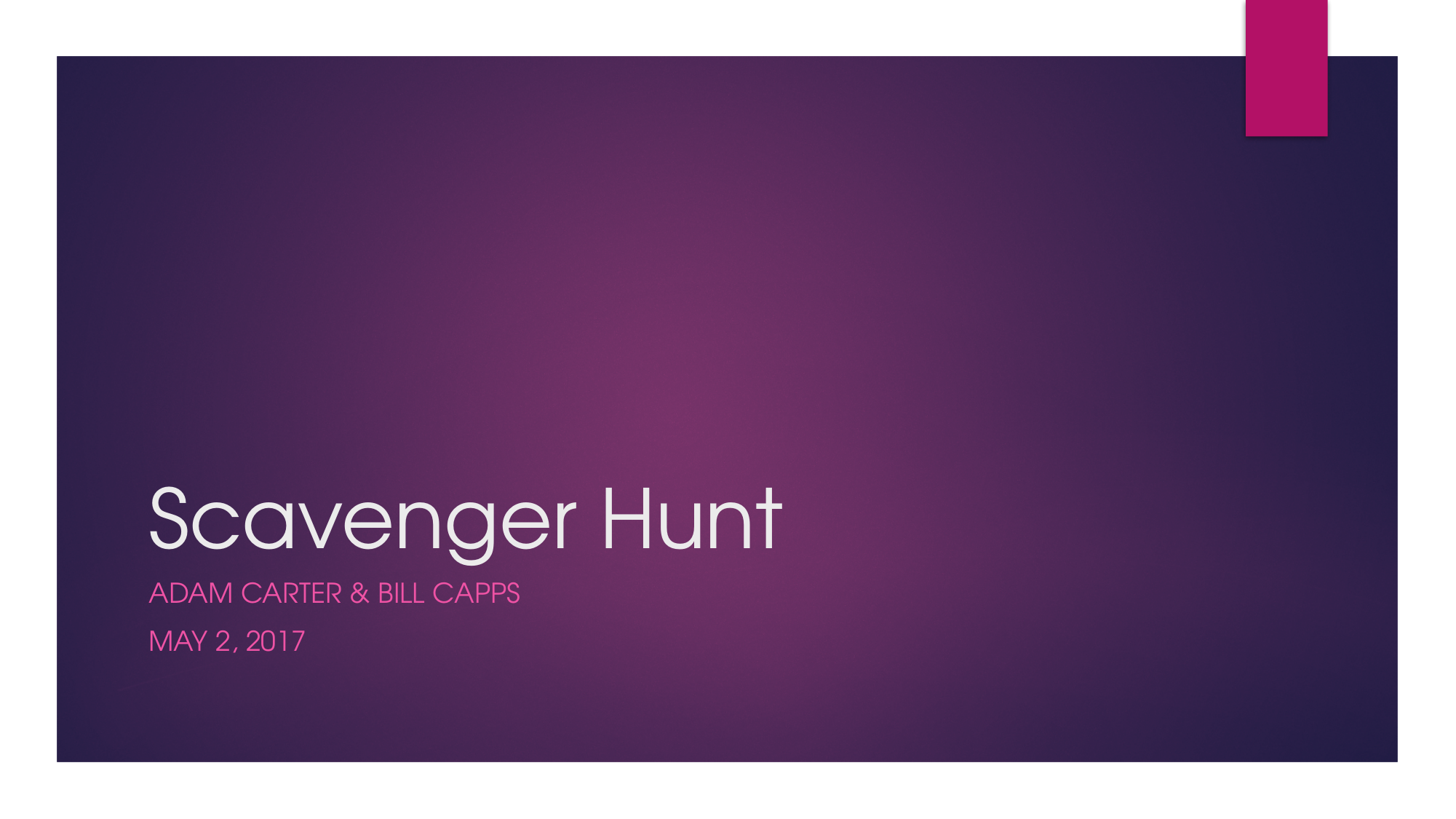

# Scavenger Hunt
Adam Carter & Bill Capps
May 2, 2017